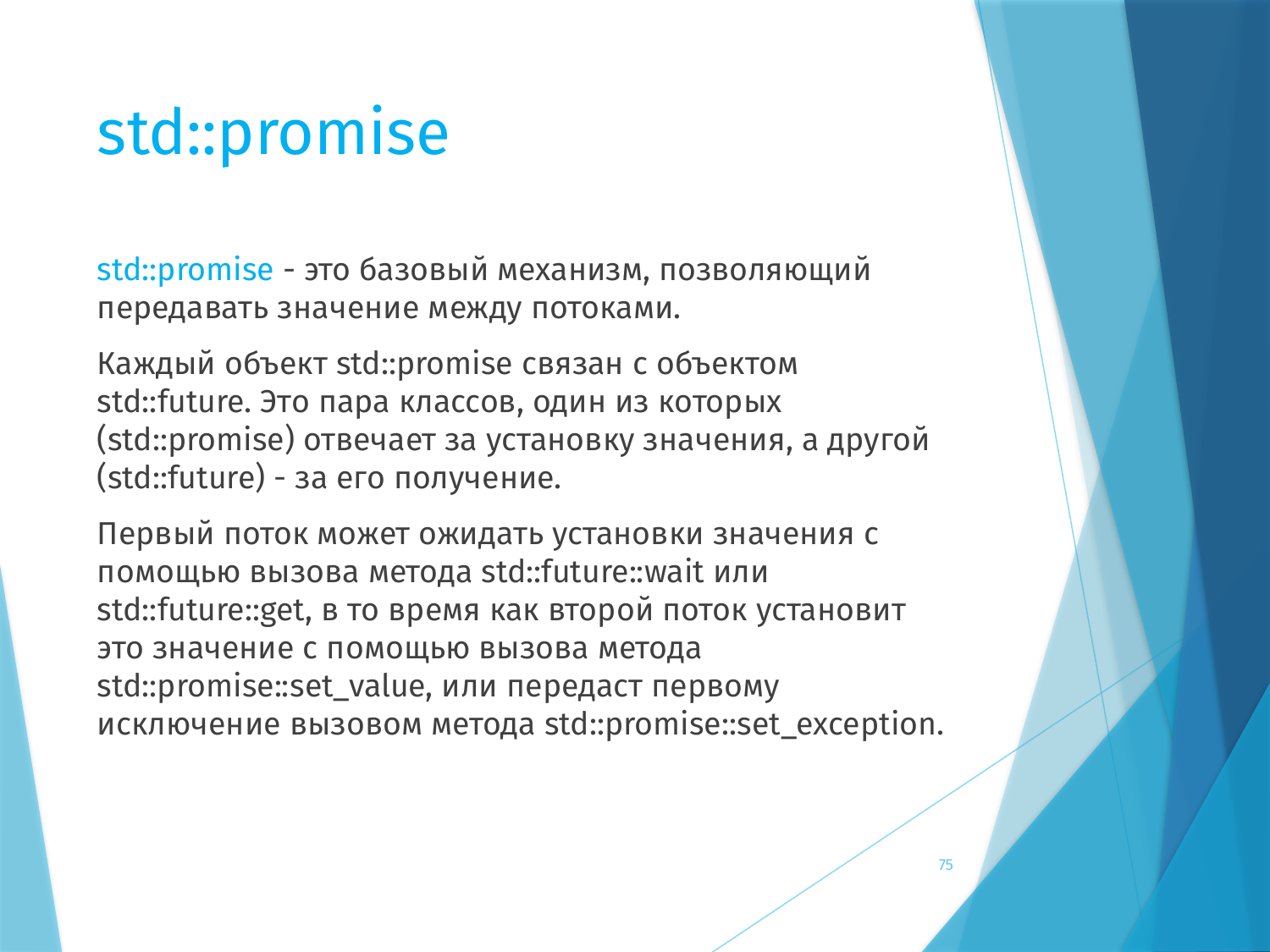

# std::promise
std::promise - это базовый механизм, позволяющий передавать значение между потоками.
Каждый объект std::promise связан с объектом std::future. Это пара классов, один из которых (std::promise) отвечает за установку значения, а другой (std::future) - за его получение.
Первый поток может ожидать установки значения с помощью вызова метода std::future::wait или std::future::get, в то время как второй поток установит это значение с помощью вызова метода std::promise::set_value, или передаст первому исключение вызовом метода std::promise::set_exception.
75